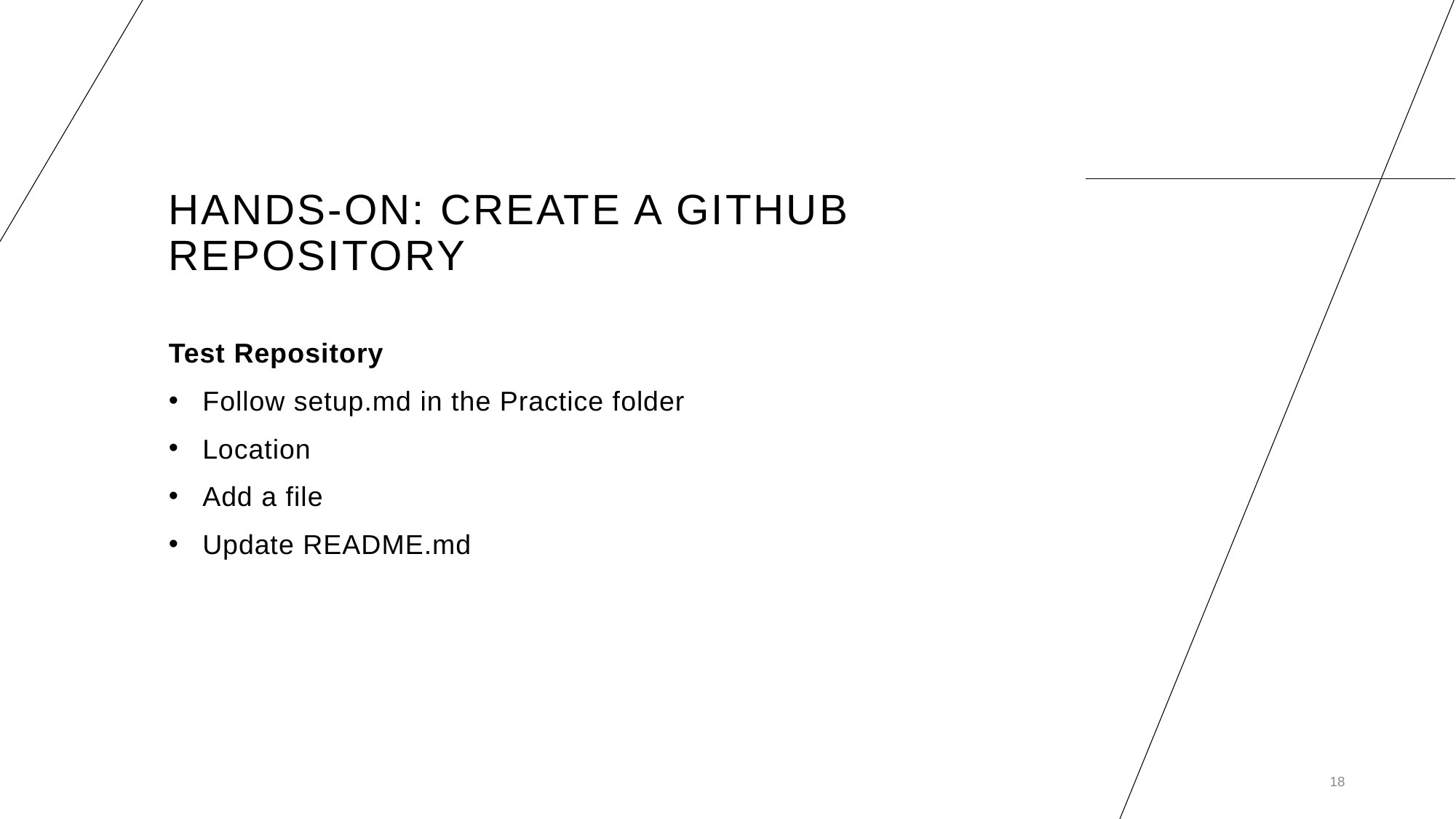

# Hands-ON: Create a GitHub Repository
Test Repository
Follow setup.md in the Practice folder
Location
Add a file
Update README.md
18